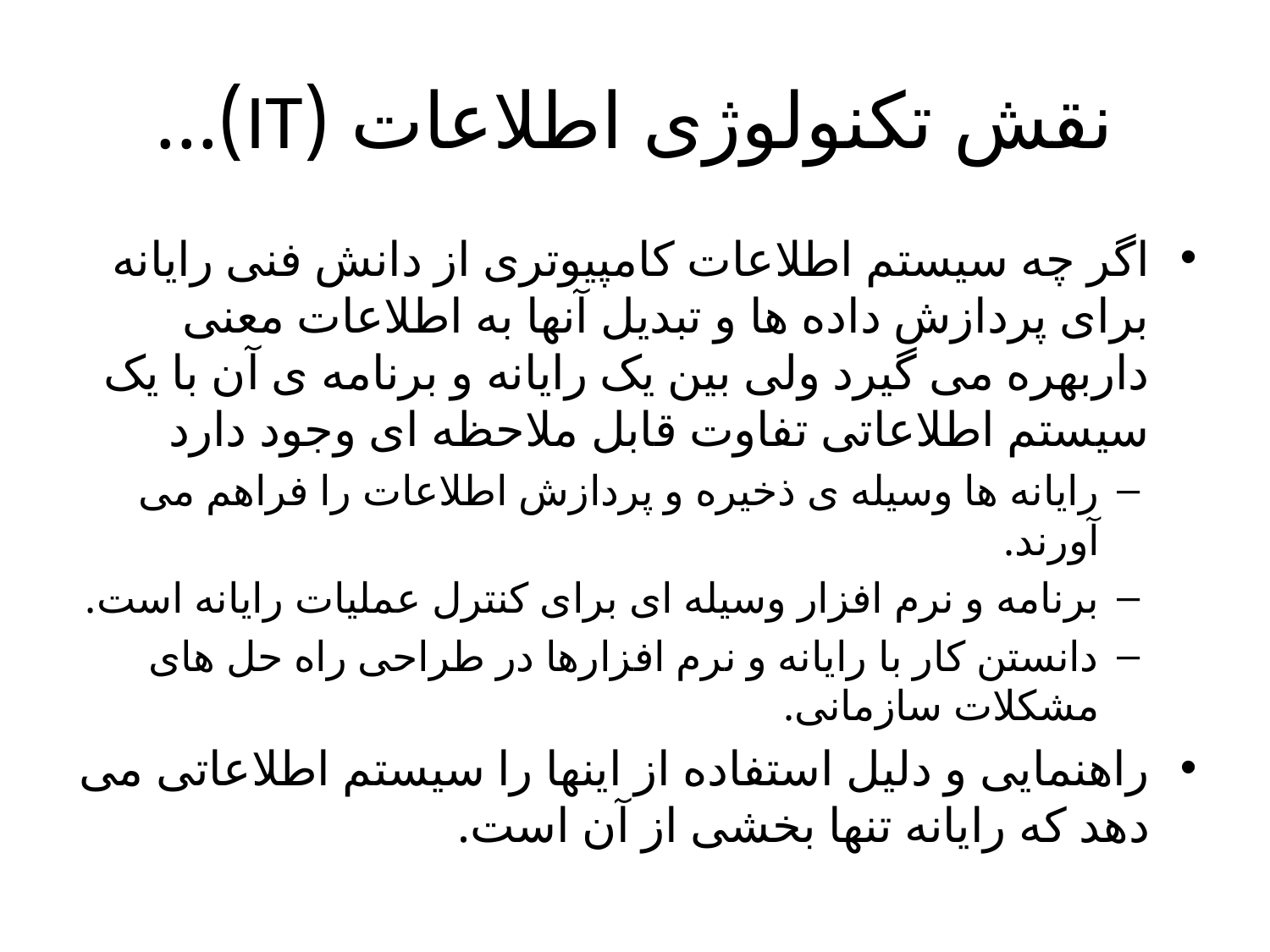

# نقش تکنولوژی اطلاعات (IT)...
اگر چه سیستم اطلاعات کامپیوتری از دانش فنی رایانه برای پردازش داده ها و تبدیل آنها به اطلاعات معنی داربهره می گیرد ولی بین یک رایانه و برنامه ی آن با یک سیستم اطلاعاتی تفاوت قابل ملاحظه ای وجود دارد
رایانه ها وسیله ی ذخیره و پردازش اطلاعات را فراهم می آورند.
برنامه و نرم افزار وسیله ای برای کنترل عملیات رایانه است.
دانستن کار با رایانه و نرم افزارها در طراحی راه حل های مشکلات سازمانی.
راهنمایی و دلیل استفاده از اینها را سیستم اطلاعاتی می دهد که رایانه تنها بخشی از آن است.